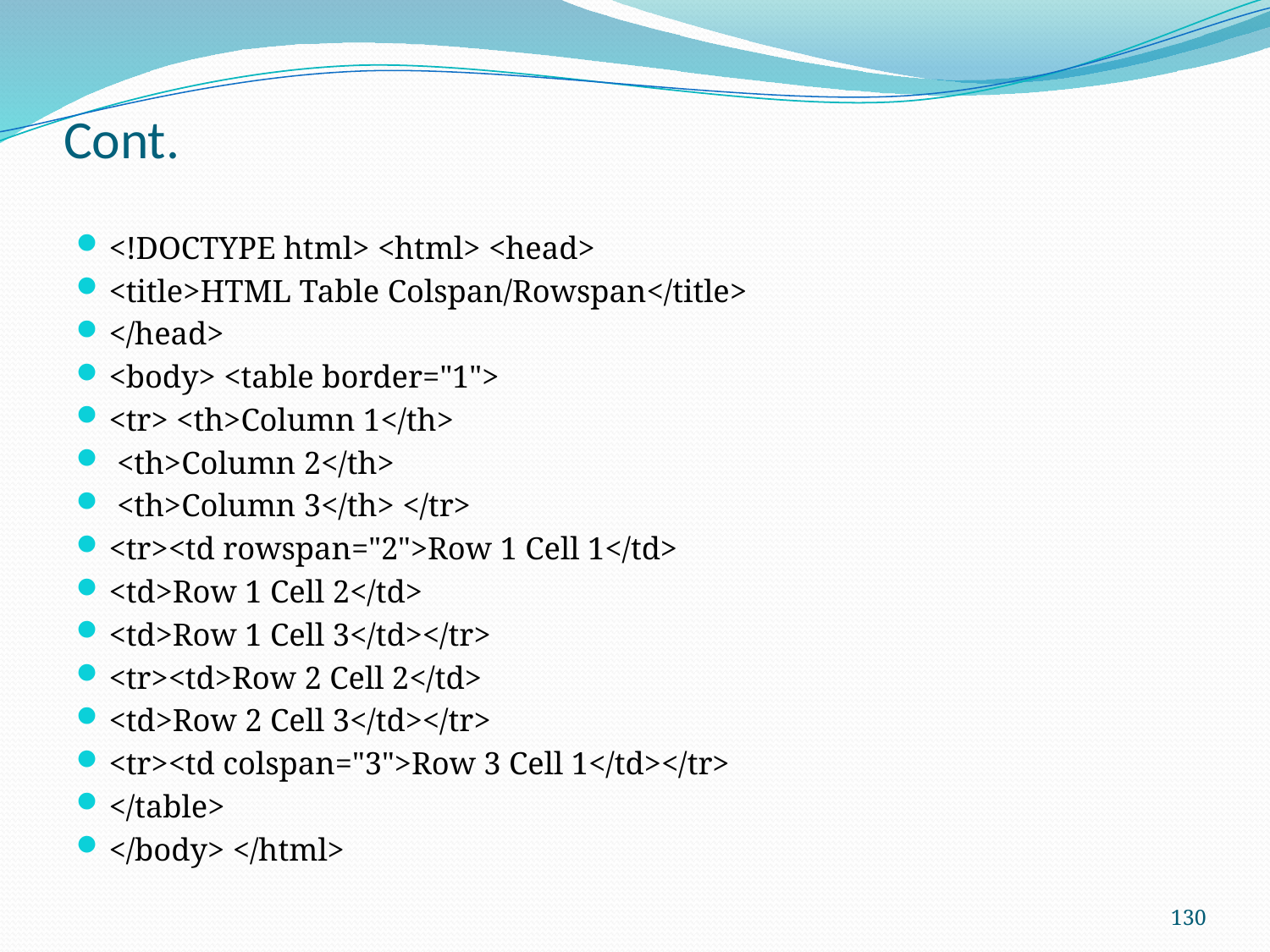

# Cont.
<!DOCTYPE html> <html> <head>
<title>HTML Table Colspan/Rowspan</title>
</head>
<body> <table border="1">
<tr> <th>Column 1</th>
 <th>Column 2</th>
 <th>Column 3</th> </tr>
<tr><td rowspan="2">Row 1 Cell 1</td>
<td>Row 1 Cell 2</td>
<td>Row 1 Cell 3</td></tr>
<tr><td>Row 2 Cell 2</td>
<td>Row 2 Cell 3</td></tr>
<tr><td colspan="3">Row 3 Cell 1</td></tr>
</table>
</body> </html>
130